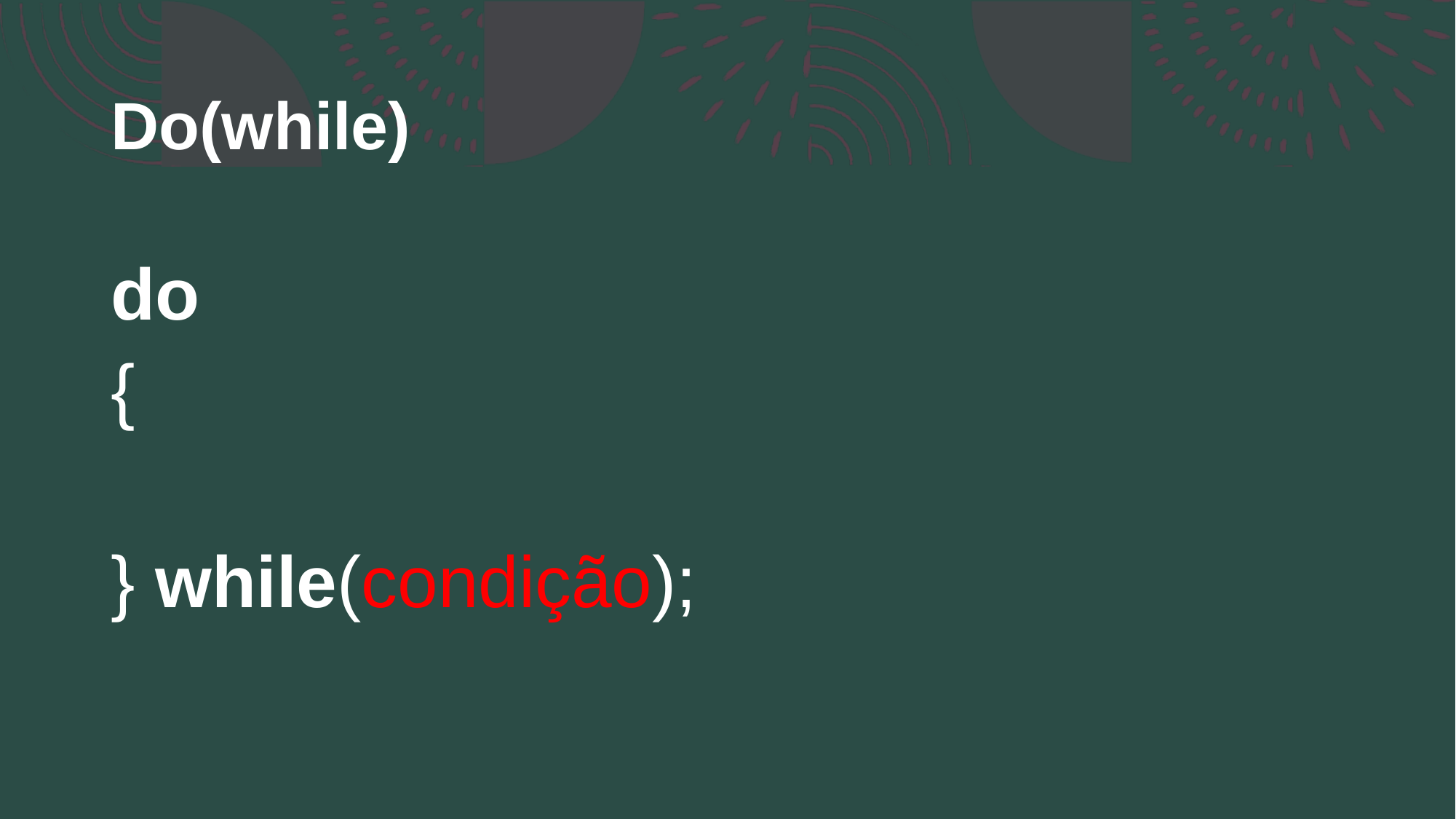

# Do(while)
do  
{  
} while(condição);